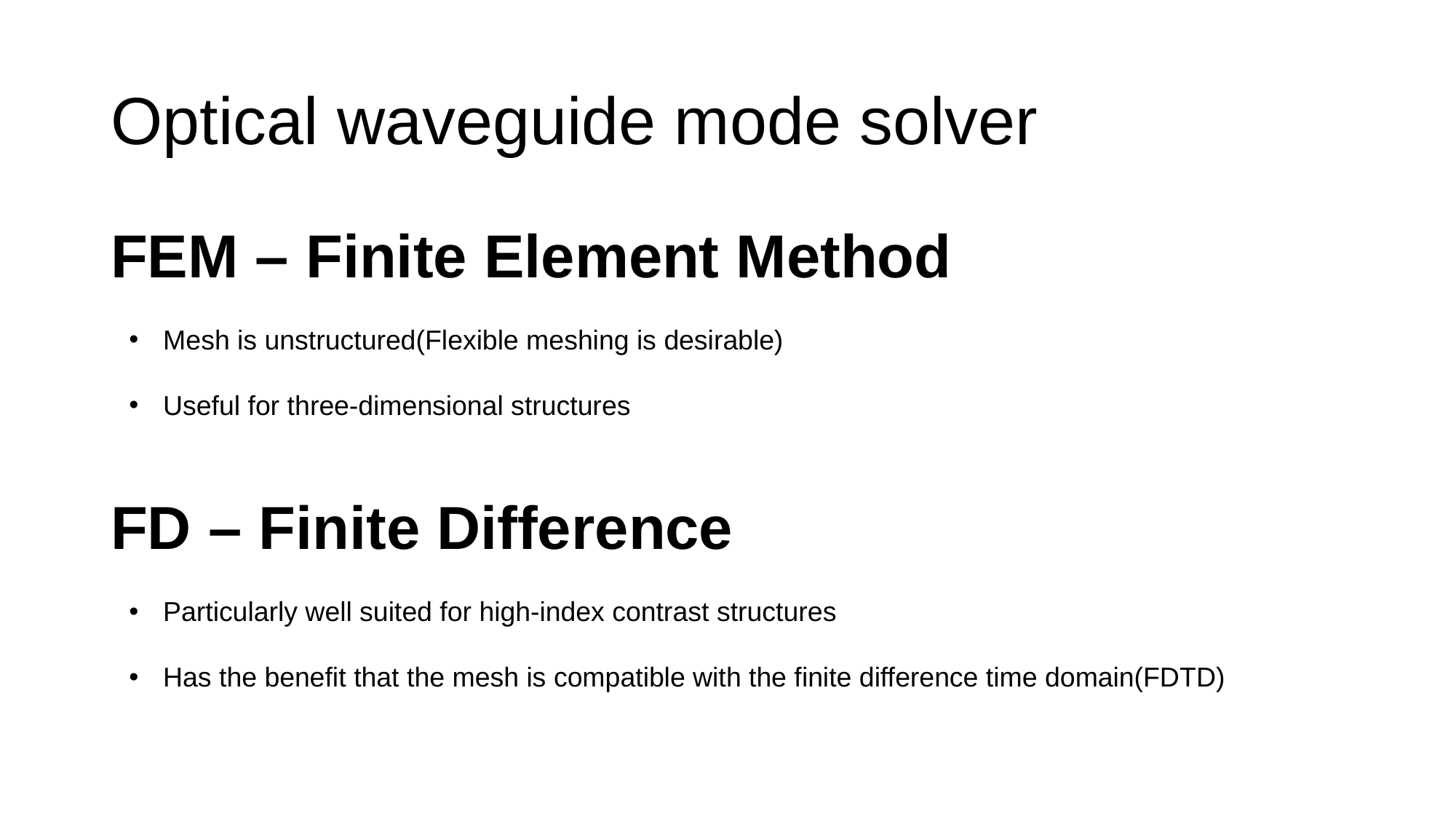

# Optical waveguide mode solver
FEM – Finite Element Method
Mesh is unstructured(Flexible meshing is desirable)

Useful for three-dimensional structures
FD – Finite Difference
Particularly well suited for high-index contrast structures

Has the benefit that the mesh is compatible with the finite difference time domain(FDTD)